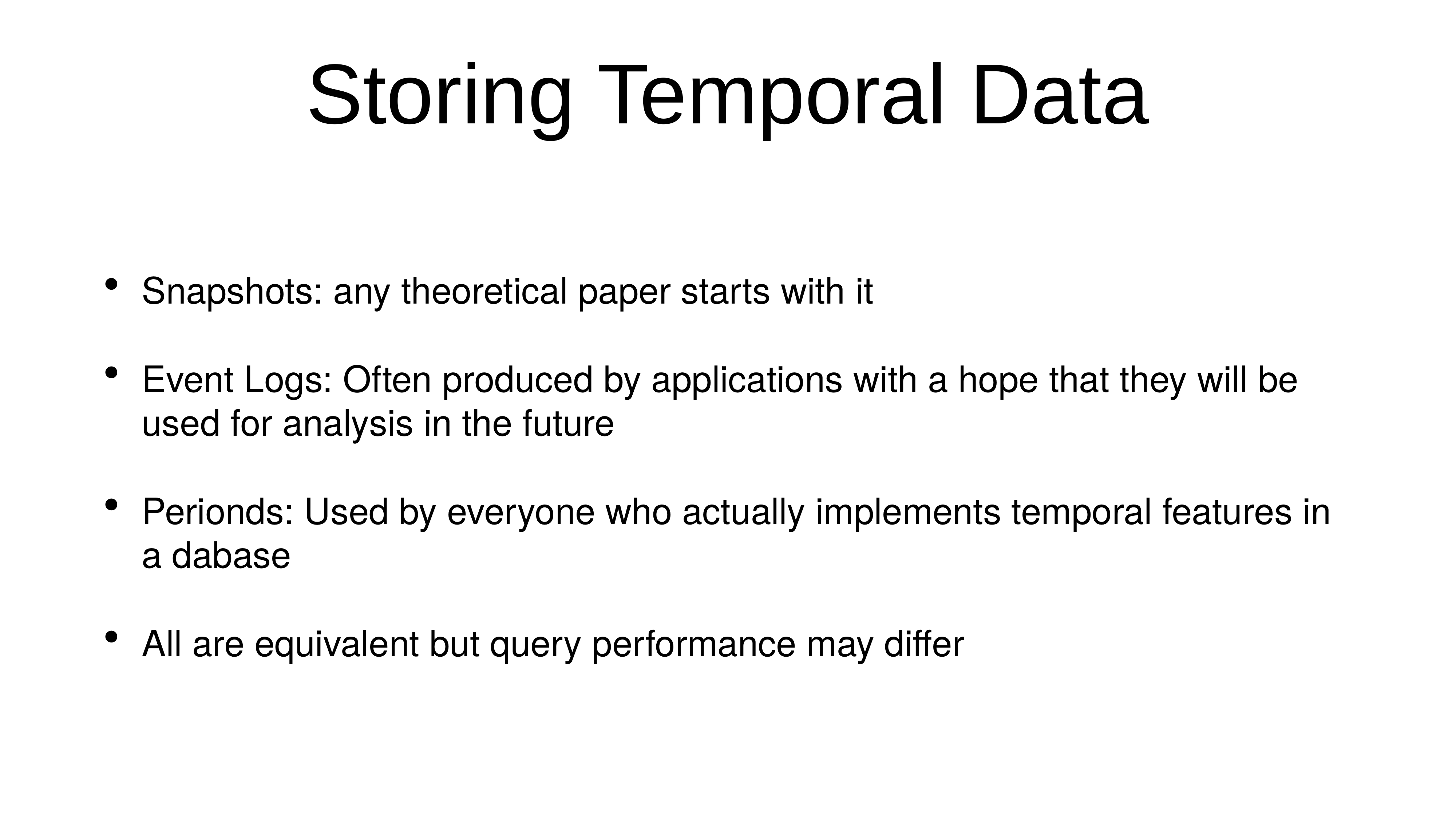

# Storing Temporal Data
Snapshots: any theoretical paper starts with it
Event Logs: Often produced by applications with a hope that they will be used for analysis in the future
Perionds: Used by everyone who actually implements temporal features in a dabase
All are equivalent but query performance may differ